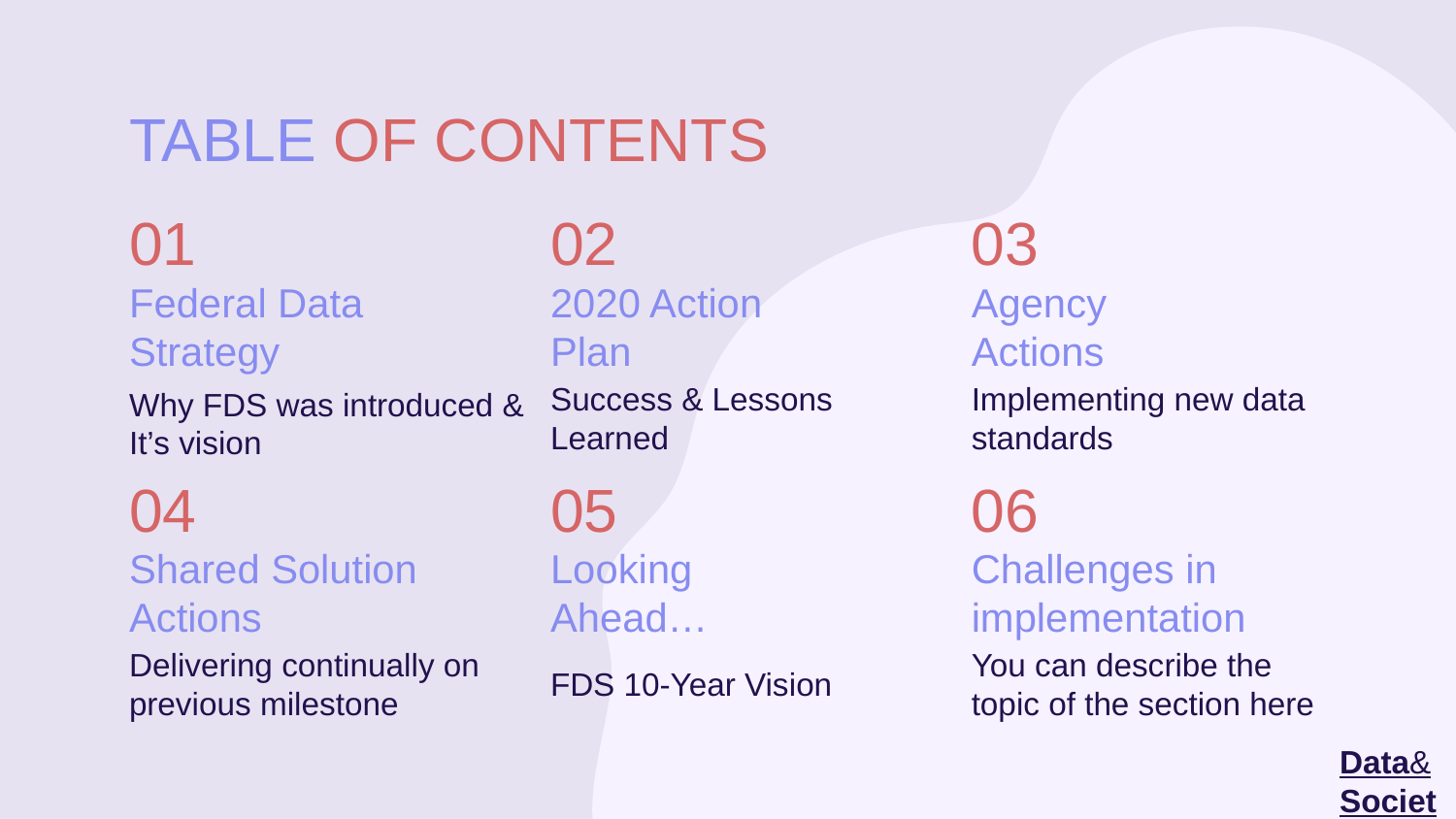

# TABLE OF CONTENTS
01
02
03
Federal Data Strategy
2020 Action Plan
Agency Actions
Why FDS was introduced &
It’s vision

Success & Lessons Learned
Implementing new data standards
04
05
06
Shared Solution Actions
Looking Ahead…
Challenges in implementation
Delivering continually on previous milestone
FDS 10-Year Vision
You can describe the topic of the section here
Data& Society